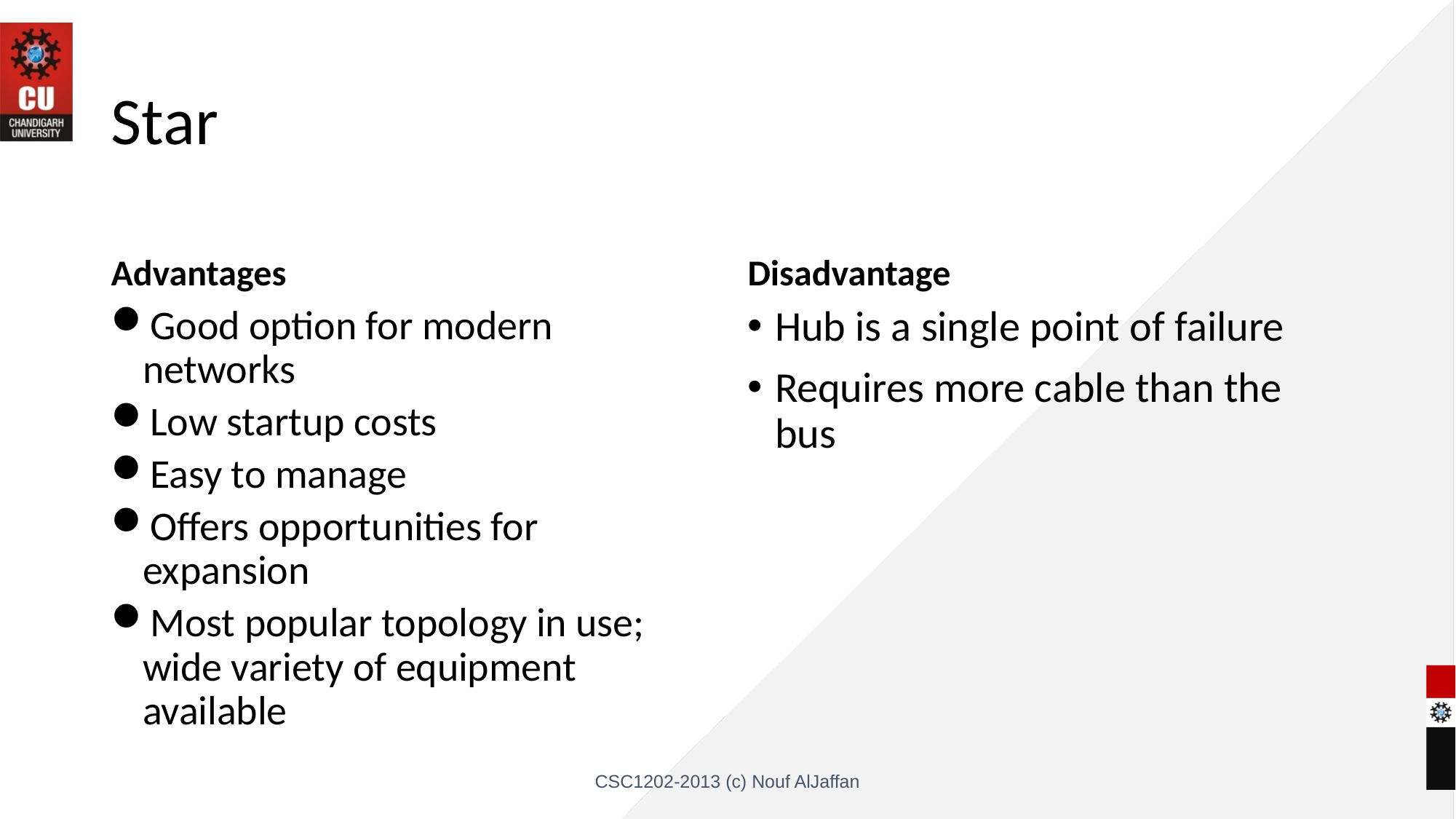

# Star
Advantages
Disadvantage
Good option for modern networks
Low startup costs
Easy to manage
Offers opportunities for expansion
Most popular topology in use; wide variety of equipment available
Hub is a single point of failure
Requires more cable than the bus
CSC1202-2013 (c) Nouf AlJaffan